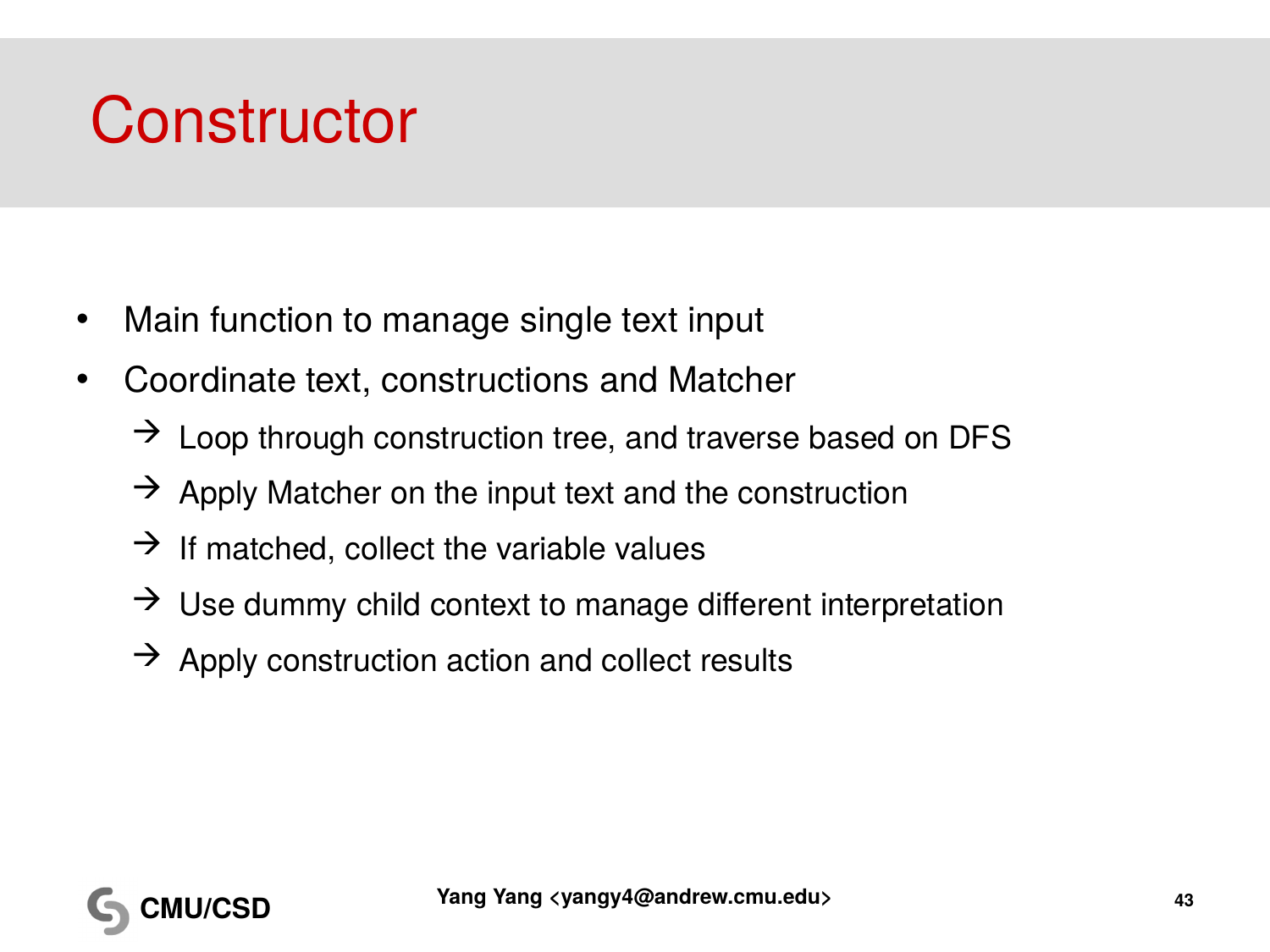

# Constructor

Main function to manage single text input
Coordinate text, constructions and Matcher
Loop through construction tree, and traverse based on DFS
Apply Matcher on the input text and the construction
If matched, collect the variable values
Use dummy child context to manage different interpretation
Apply construction action and collect results
Yang Yang <yangy4@andrew.cmu.edu>
43